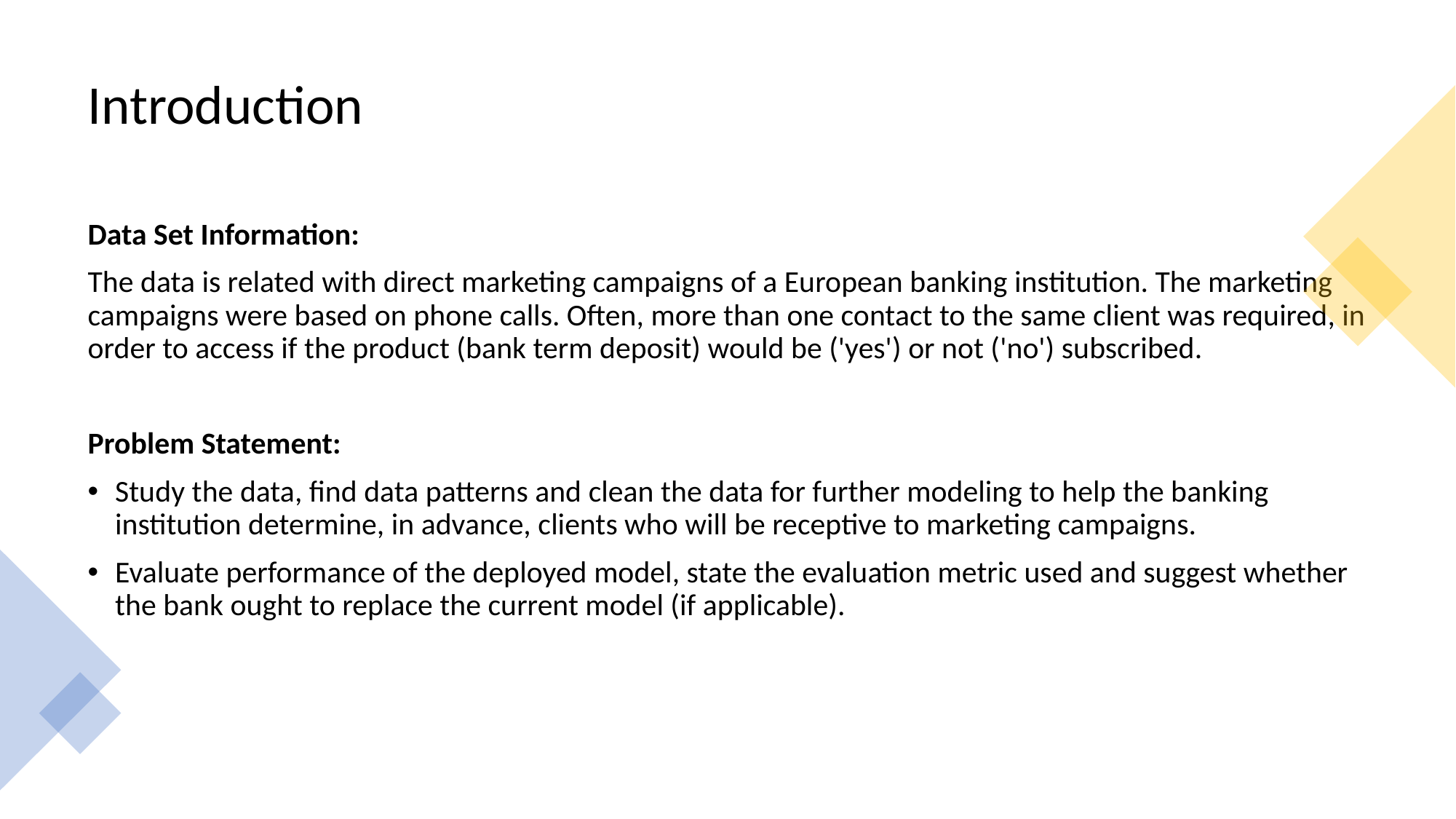

# Introduction

Data Set Information:
The data is related with direct marketing campaigns of a European banking institution. The marketing campaigns were based on phone calls. Often, more than one contact to the same client was required, in order to access if the product (bank term deposit) would be ('yes') or not ('no') subscribed.

Problem Statement:
Study the data, find data patterns and clean the data for further modeling to help the banking institution determine, in advance, clients who will be receptive to marketing campaigns.
Evaluate performance of the deployed model, state the evaluation metric used and suggest whether the bank ought to replace the current model (if applicable).